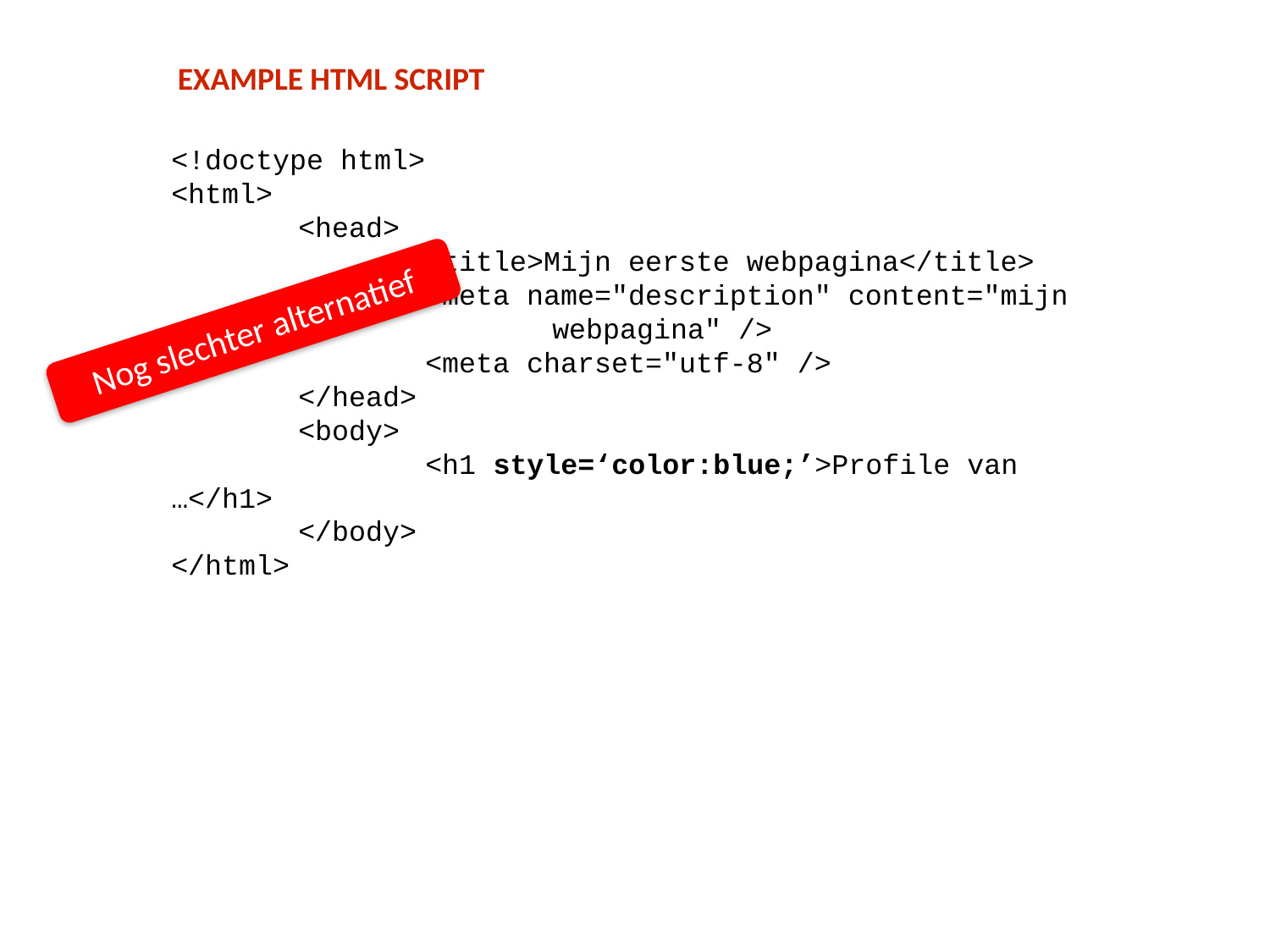

EXAMPLE HTML SCRIPT
<!doctype html>
<html>
	<head>
		<title>Mijn eerste webpagina</title>
		<meta name="description" content="mijn eerste 			webpagina" />
		<meta charset="utf-8" />
	</head>
	<body>
		<h1 style=‘color:blue;’>Profile van …</h1>
	</body>
</html>
Nog slechter alternatief